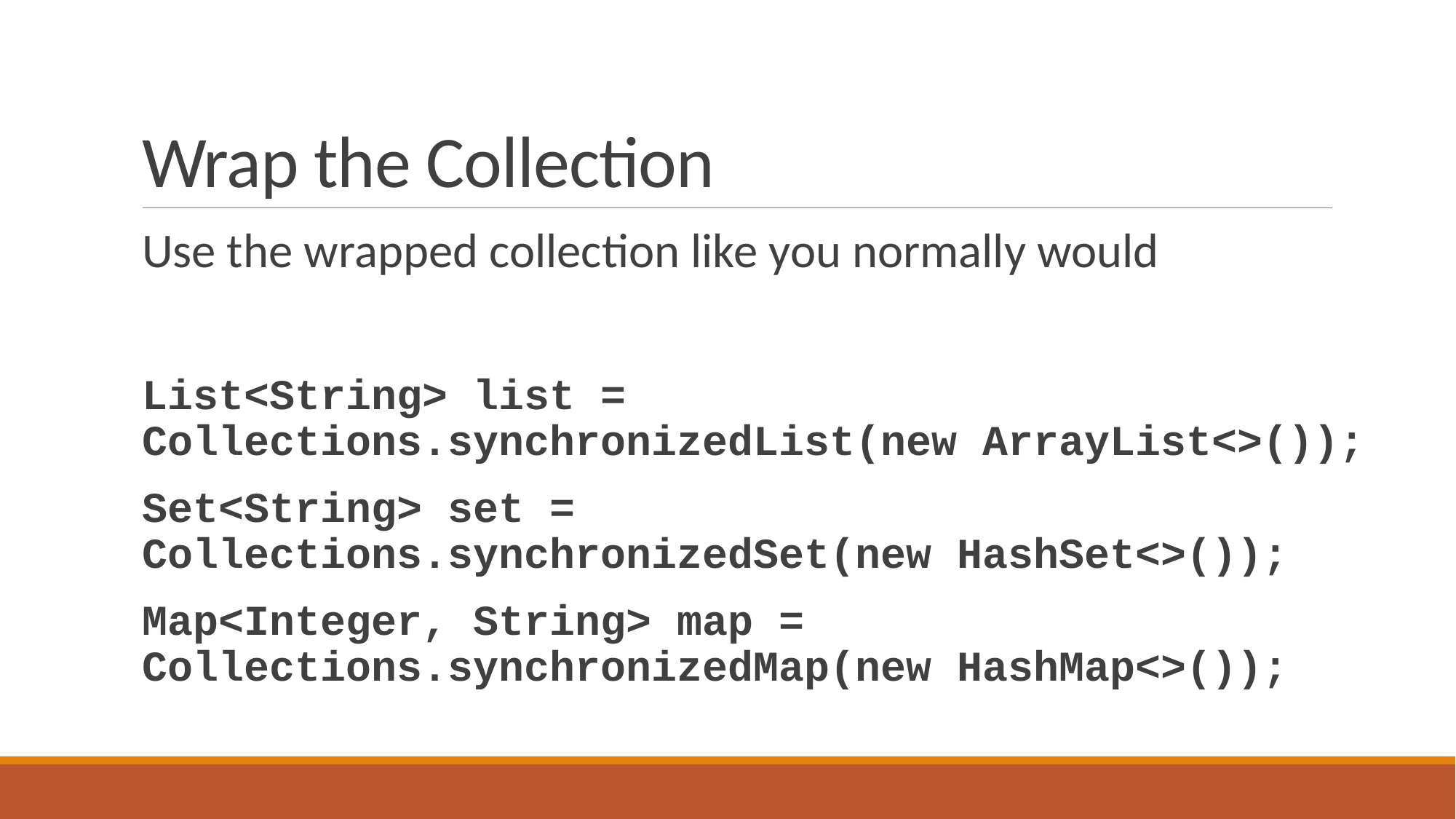

# Wrap the Collection
Use the wrapped collection like you normally would

List<String> list = Collections.synchronizedList(new ArrayList<>());
Set<String> set = Collections.synchronizedSet(new HashSet<>());
Map<Integer, String> map = Collections.synchronizedMap(new HashMap<>());